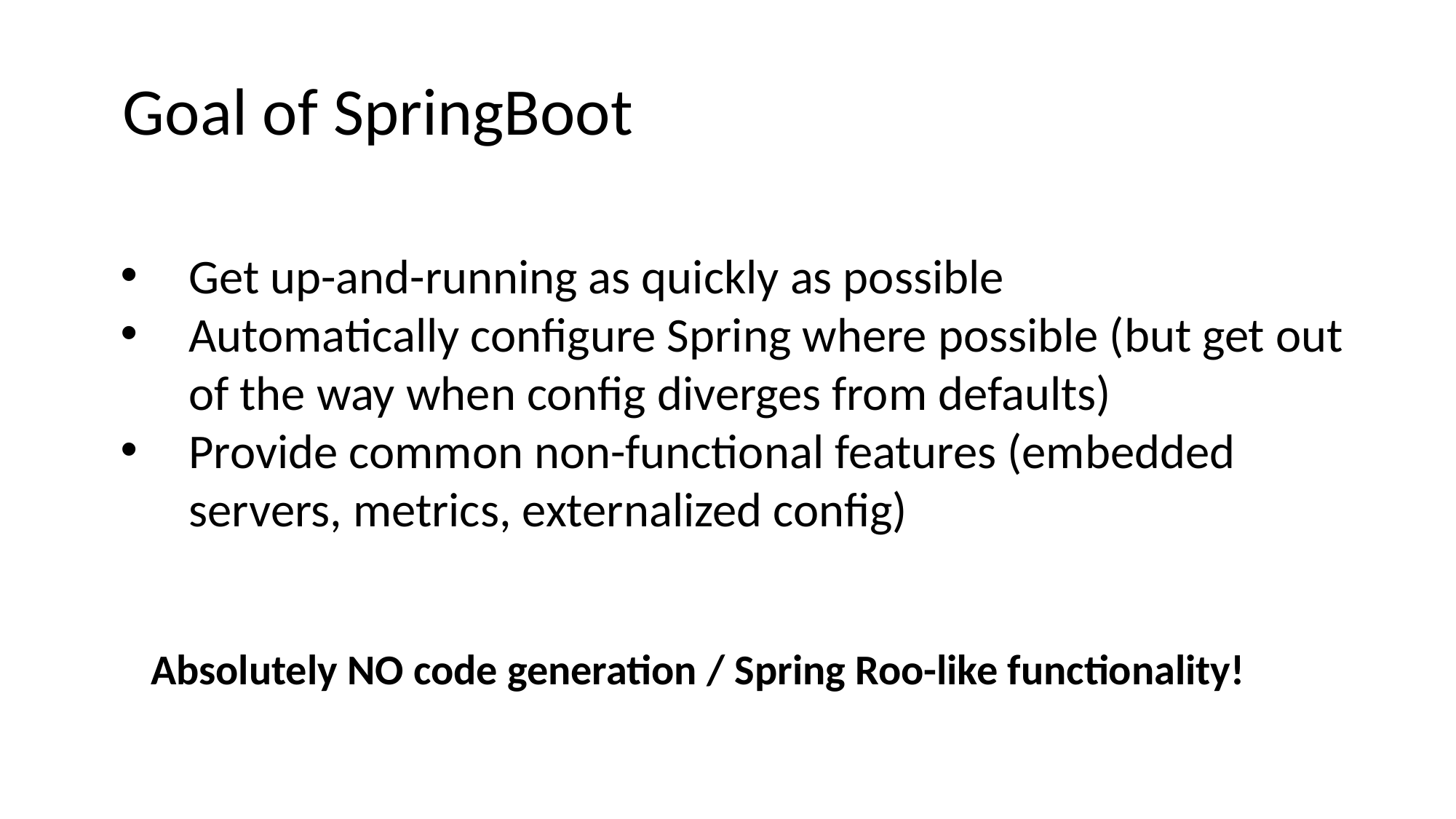

Goal of SpringBoot
Get up-and-running as quickly as possible
Automatically configure Spring where possible (but get out of the way when config diverges from defaults)
Provide common non-functional features (embedded servers, metrics, externalized config)

Absolutely NO code generation / Spring Roo-like functionality!